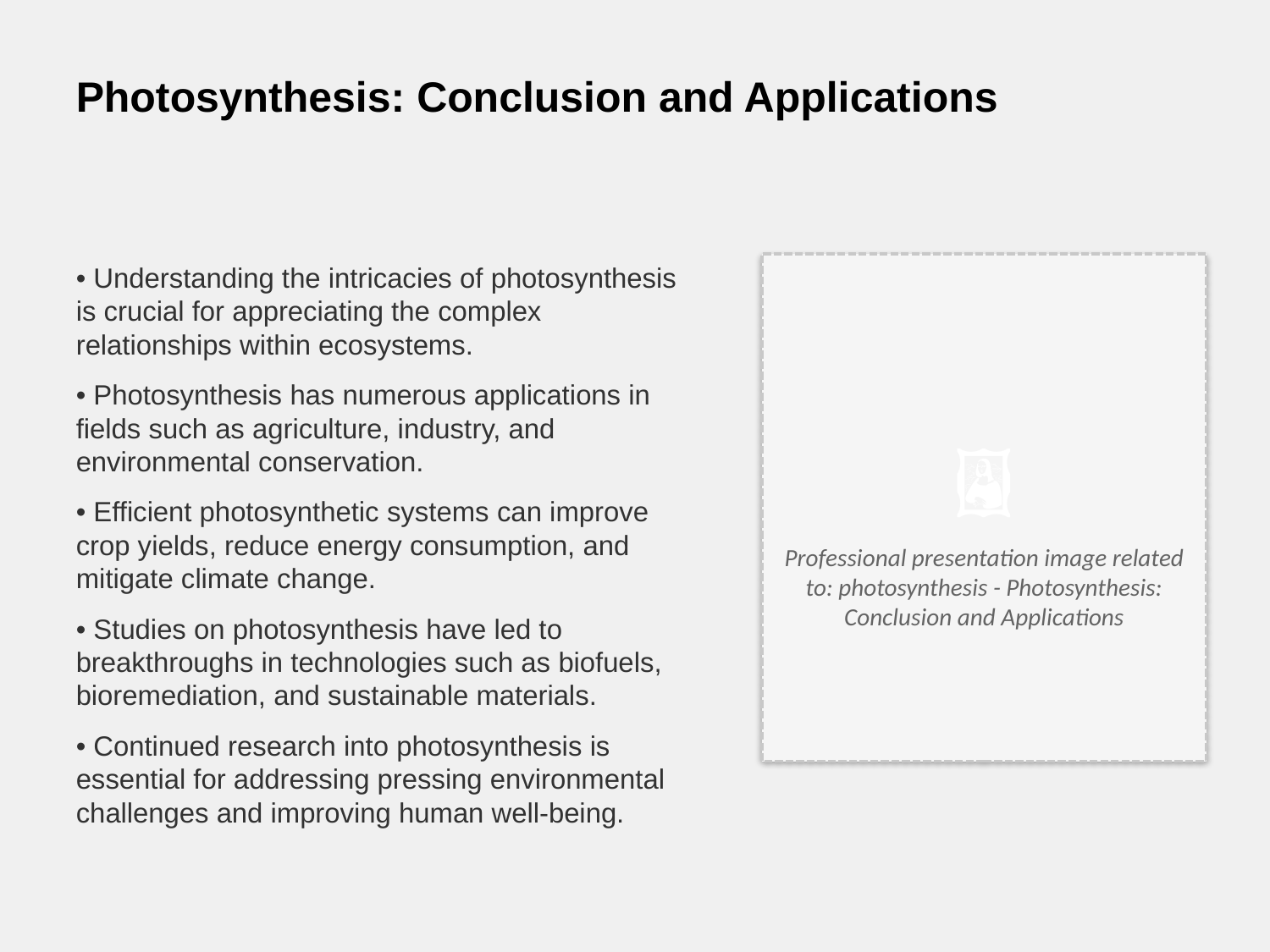

Photosynthesis: Conclusion and Applications
• Understanding the intricacies of photosynthesis is crucial for appreciating the complex relationships within ecosystems.
• Photosynthesis has numerous applications in fields such as agriculture, industry, and environmental conservation.
• Efficient photosynthetic systems can improve crop yields, reduce energy consumption, and mitigate climate change.
• Studies on photosynthesis have led to breakthroughs in technologies such as biofuels, bioremediation, and sustainable materials.
• Continued research into photosynthesis is essential for addressing pressing environmental challenges and improving human well-being.

🖼️
Professional presentation image related to: photosynthesis - Photosynthesis: Conclusion and Applications